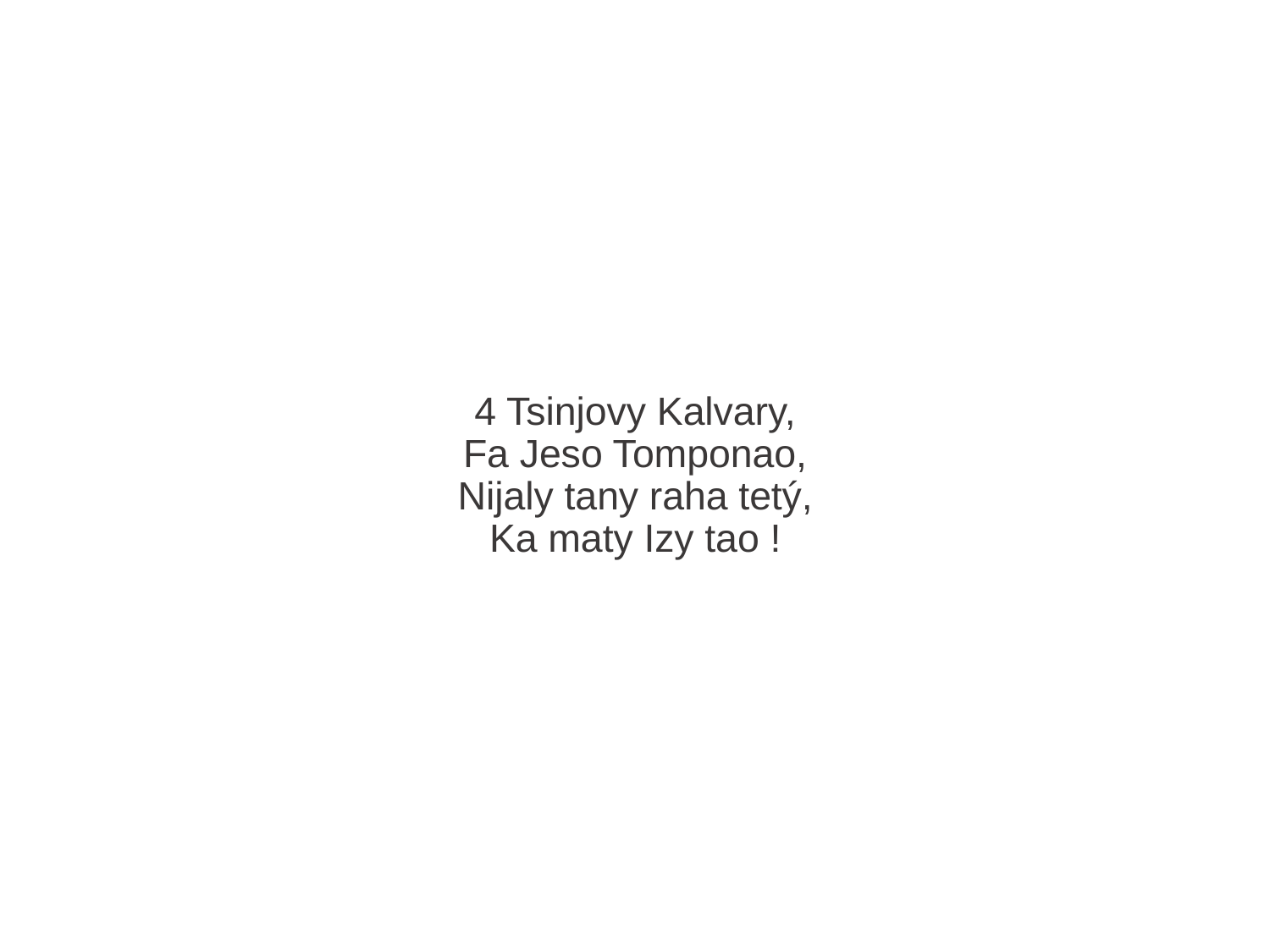

4 Tsinjovy Kalvary,
Fa Jeso Tomponao,
Nijaly tany raha tetý,
Ka maty Izy tao !